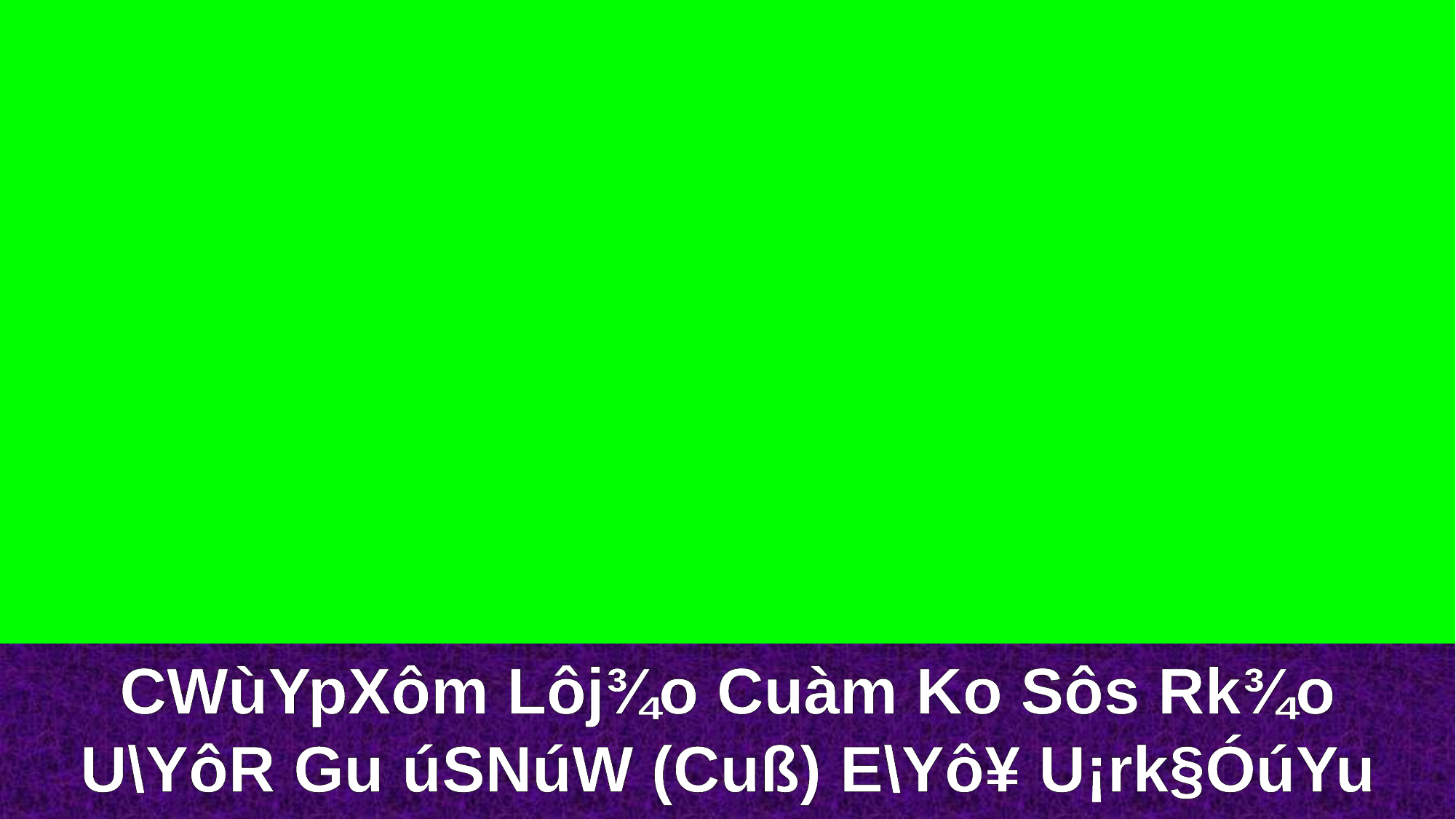

CWùYpXôm Lôj¾o Cuàm Ko Sôs Rk¾o
U\YôR Gu úSNúW (Cuß) E\Yô¥ U¡rk§ÓúYu